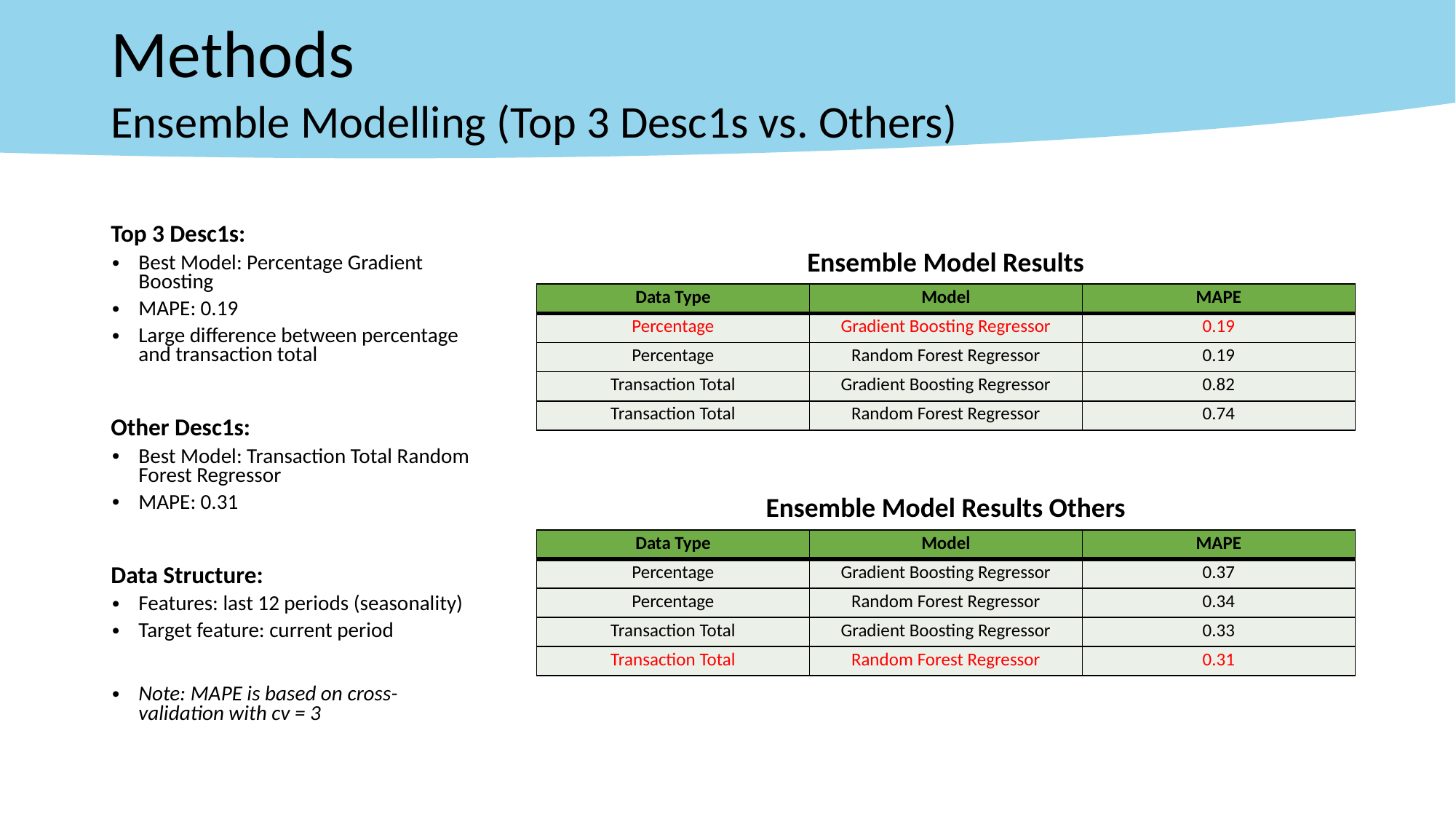

# Methods
Ensemble Modelling (Top 3 Desc1s vs. Others)
Top 3 Desc1s:
Best Model: Percentage Gradient Boosting
MAPE: 0.19
Large difference between percentage and transaction total

Other Desc1s:
Best Model: Transaction Total Random Forest Regressor
MAPE: 0.31

Data Structure:
Features: last 12 periods (seasonality)
Target feature: current period

Note: MAPE is based on cross-validation with cv = 3
| Ensemble Model Results |  |  |
| --- | --- | --- |
| Data Type | Model | MAPE |
| Percentage | Gradient Boosting Regressor | 0.19 |
| Percentage | Random Forest Regressor | 0.19 |
| Transaction Total | Gradient Boosting Regressor | 0.82 |
| Transaction Total | Random Forest Regressor | 0.74 |
| Ensemble Model Results Others |  |  |
| --- | --- | --- |
| Data Type | Model | MAPE |
| Percentage | Gradient Boosting Regressor | 0.37 |
| Percentage | Random Forest Regressor | 0.34 |
| Transaction Total | Gradient Boosting Regressor | 0.33 |
| Transaction Total | Random Forest Regressor | 0.31 |